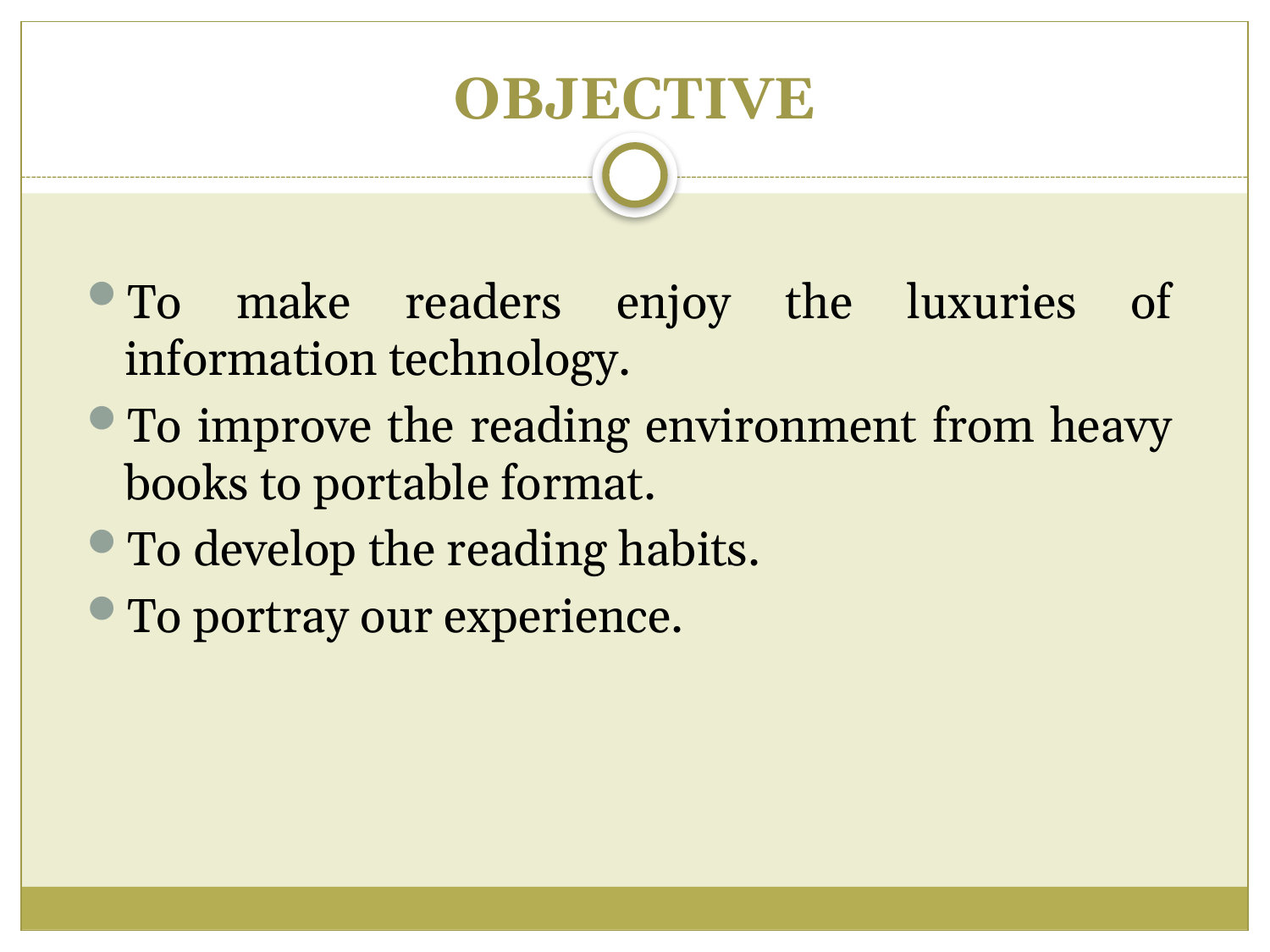

# OBJECTIVE
To make readers enjoy the luxuries of information technology.
To improve the reading environment from heavy books to portable format.
To develop the reading habits.
To portray our experience.